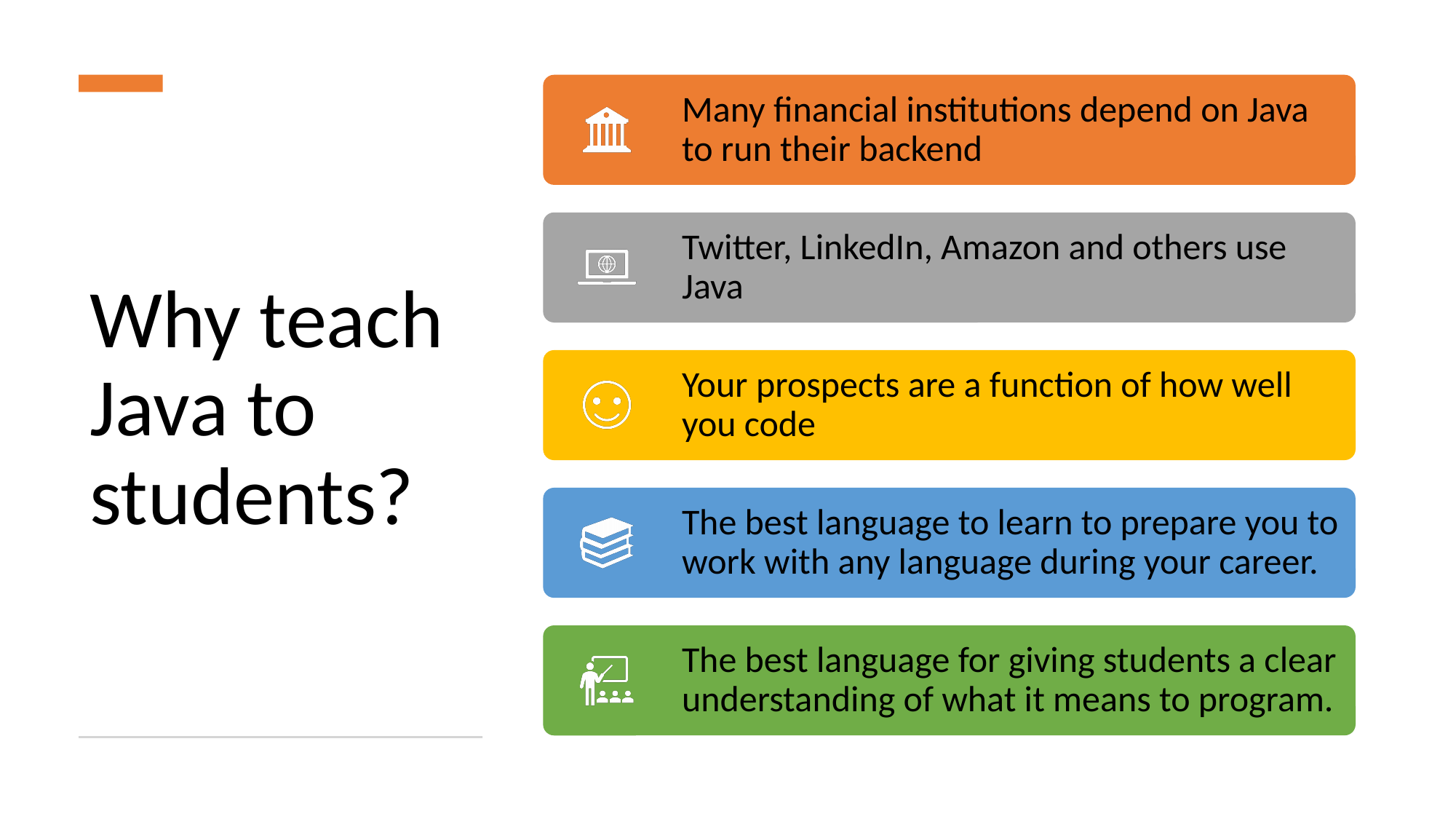

Many financial institutions depend on Java to run their backend
Twitter, LinkedIn, Amazon and others use Java
Your prospects are a function of how well you code
The best language to learn to prepare you to work with any language during your career.
The best language for giving students a clear understanding of what it means to program.
# Why teach Java to  students?